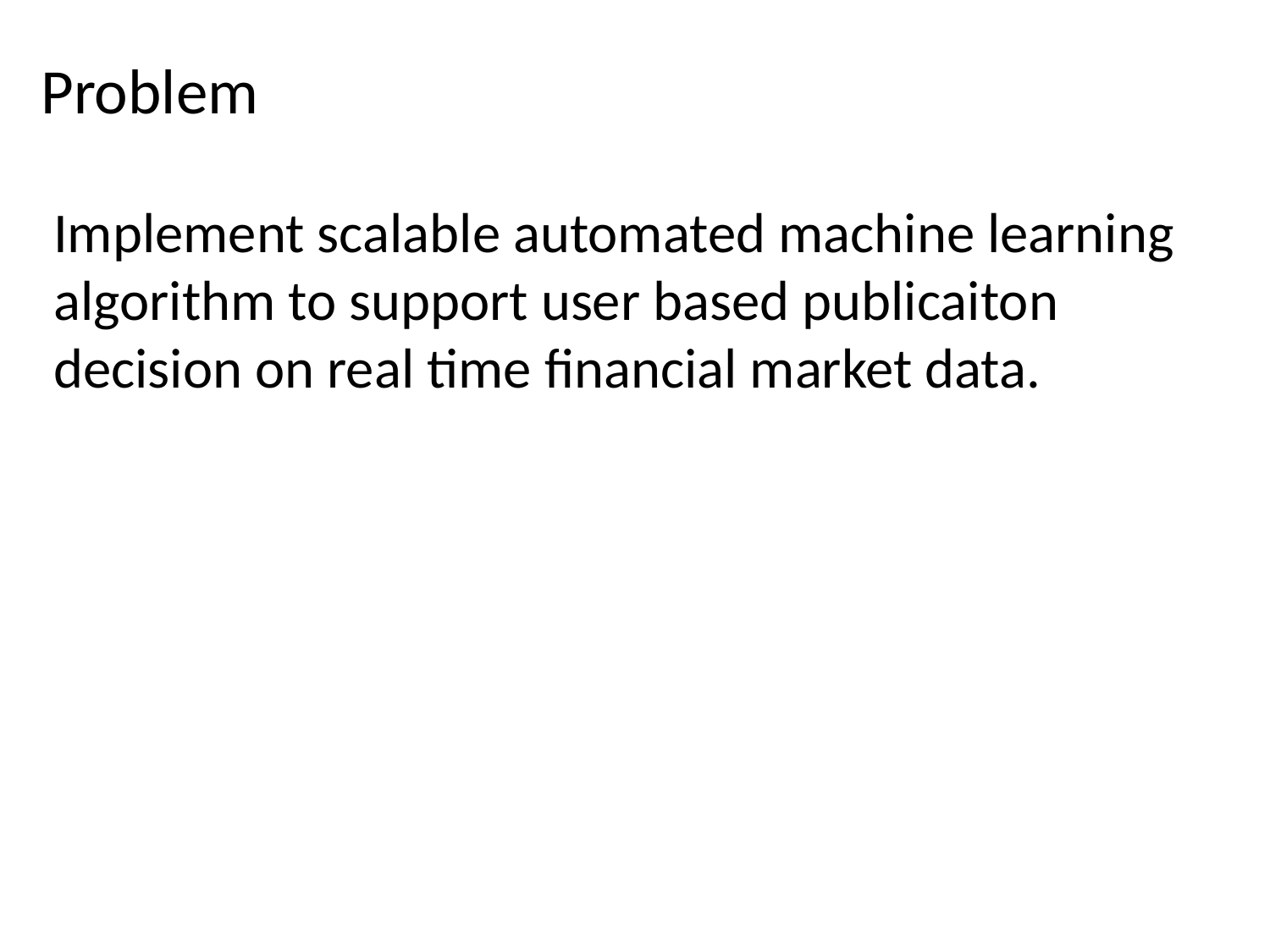

Problem
Implement scalable automated machine learning algorithm to support user based publicaiton decision on real time financial market data.